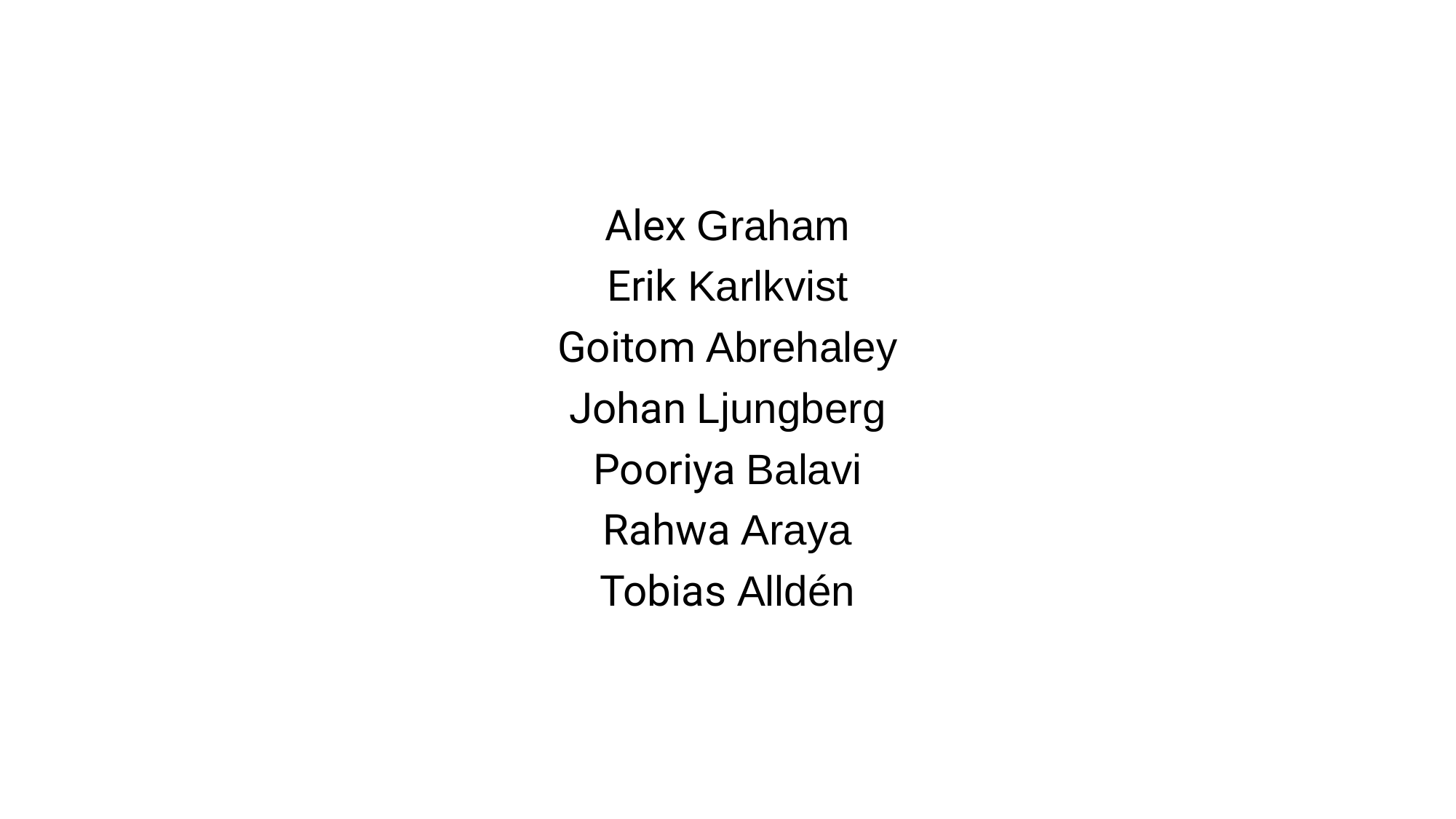

Cup
Matches
Exploration
Alex Graham
Erik Karlkvist
Goitom Abrehaley
Johan Ljungberg
Pooriya Balavi
Rahwa Araya
Tobias Alldén
News
Events
Football
Administration